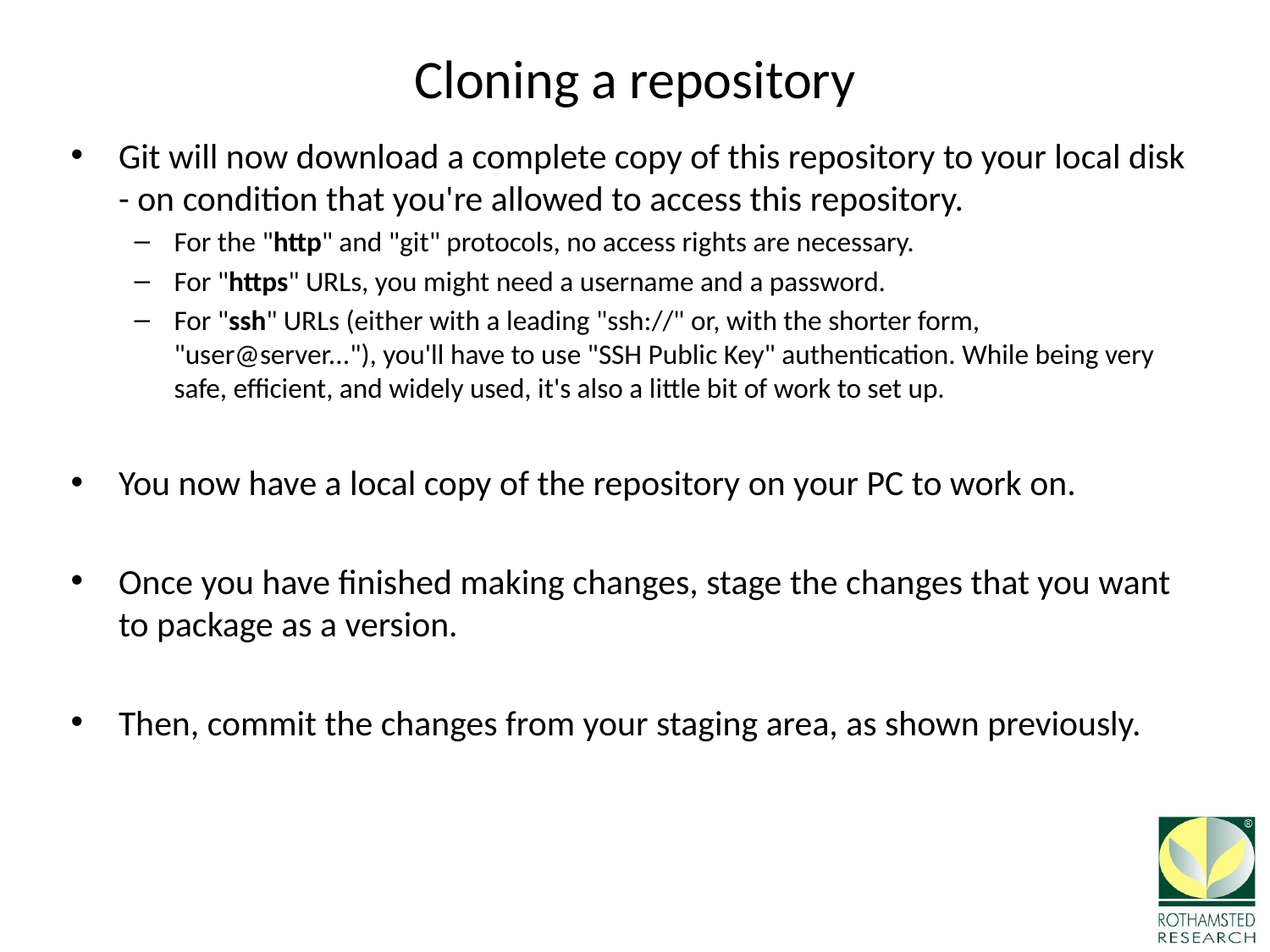

# Cloning a repository
Git will now download a complete copy of this repository to your local disk - on condition that you're allowed to access this repository.
For the "http" and "git" protocols, no access rights are necessary.
For "https" URLs, you might need a username and a password.
For "ssh" URLs (either with a leading "ssh://" or, with the shorter form, "user@server..."), you'll have to use "SSH Public Key" authentication. While being very safe, efficient, and widely used, it's also a little bit of work to set up.

You now have a local copy of the repository on your PC to work on.

Once you have finished making changes, stage the changes that you want to package as a version.

Then, commit the changes from your staging area, as shown previously.